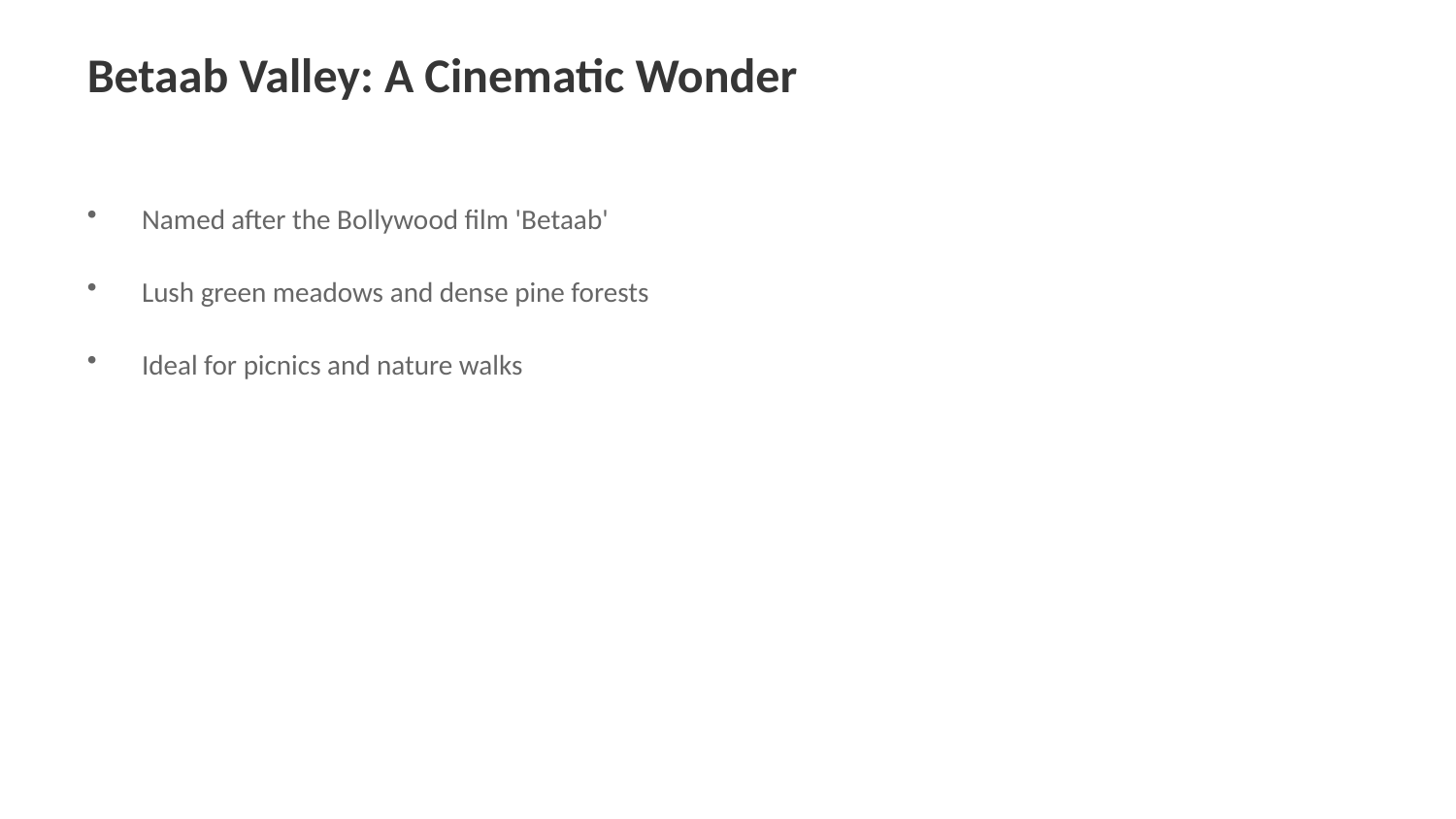

Betaab Valley: A Cinematic Wonder
Named after the Bollywood film 'Betaab'
Lush green meadows and dense pine forests
Ideal for picnics and nature walks